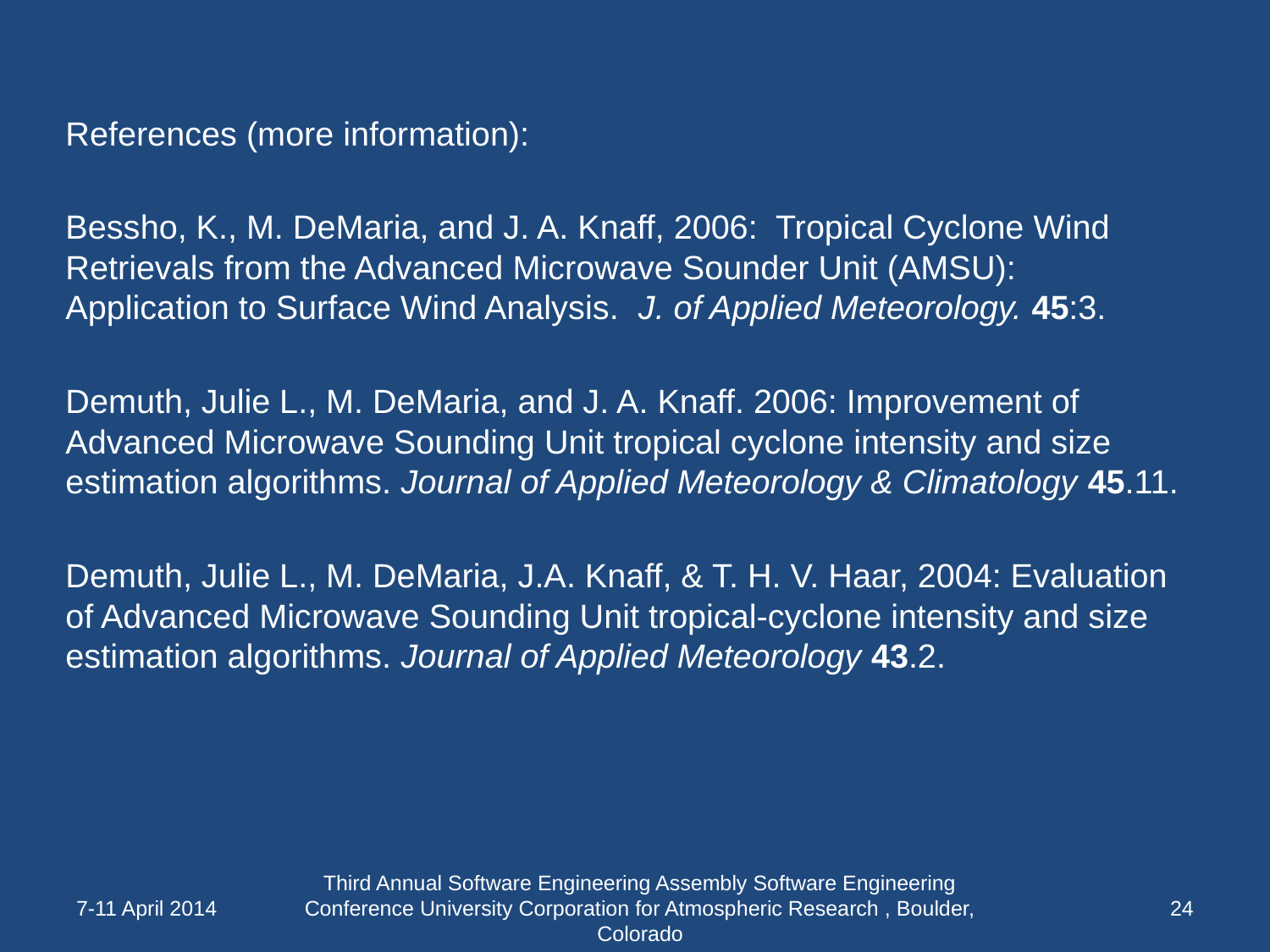

References (more information):

Bessho, K., M. DeMaria, and J. A. Knaff, 2006:  Tropical Cyclone Wind Retrievals from the Advanced Microwave Sounder Unit (AMSU): Application to Surface Wind Analysis.  J. of Applied Meteorology. 45:3.

Demuth, Julie L., M. DeMaria, and J. A. Knaff. 2006: Improvement of Advanced Microwave Sounding Unit tropical cyclone intensity and size estimation algorithms. Journal of Applied Meteorology & Climatology 45.11.

Demuth, Julie L., M. DeMaria, J.A. Knaff, & T. H. V. Haar, 2004: Evaluation of Advanced Microwave Sounding Unit tropical-cyclone intensity and size estimation algorithms. Journal of Applied Meteorology 43.2.

7-11 April 2014
Third Annual Software Engineering Assembly Software Engineering Conference University Corporation for Atmospheric Research , Boulder, Colorado
24